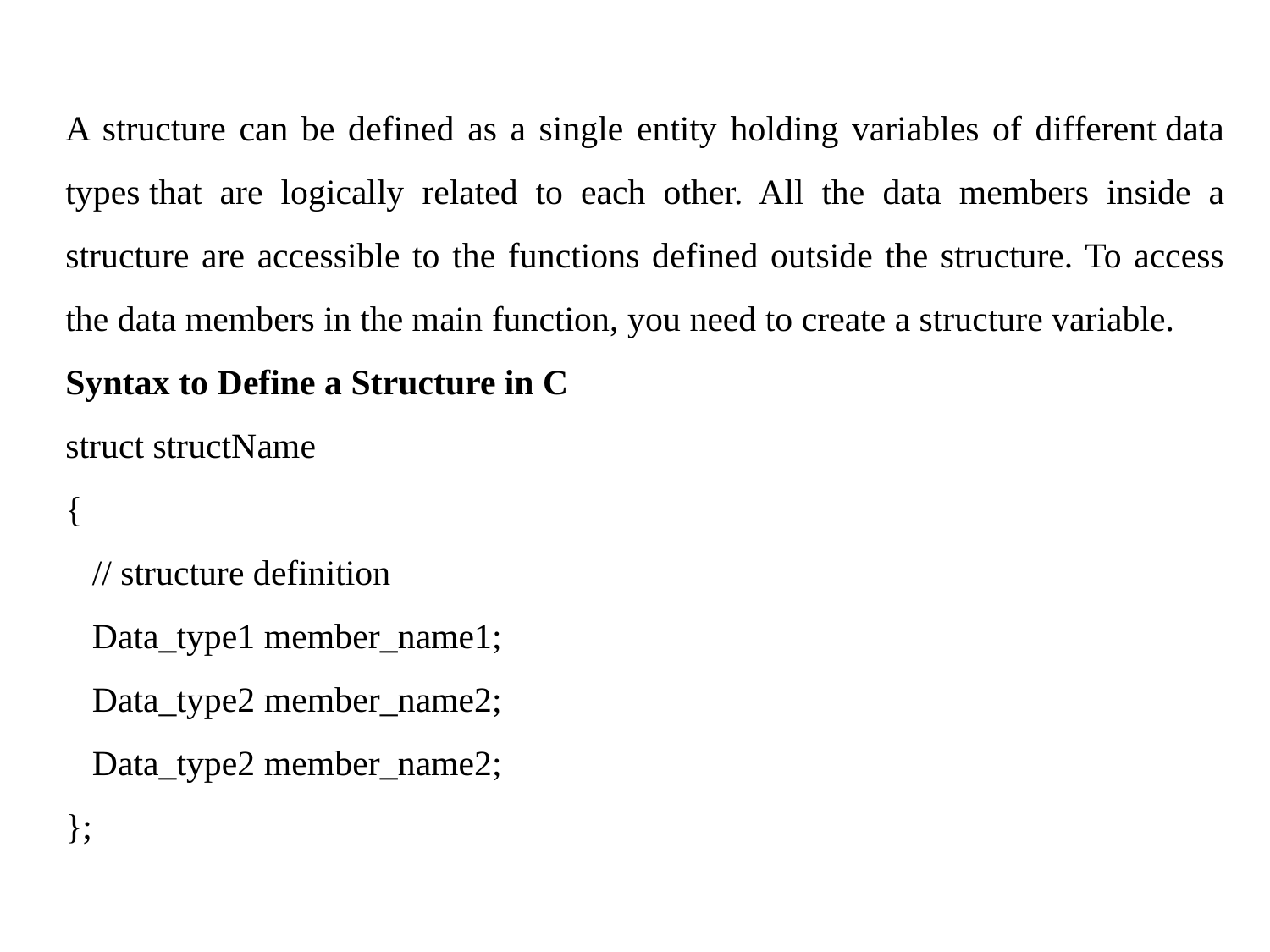

A structure can be defined as a single entity holding variables of different data types that are logically related to each other. All the data members inside a structure are accessible to the functions defined outside the structure. To access the data members in the main function, you need to create a structure variable.
Syntax to Define a Structure in C
struct structName
{
   // structure definition
   Data_type1 member_name1;
   Data_type2 member_name2;
   Data_type2 member_name2;
};